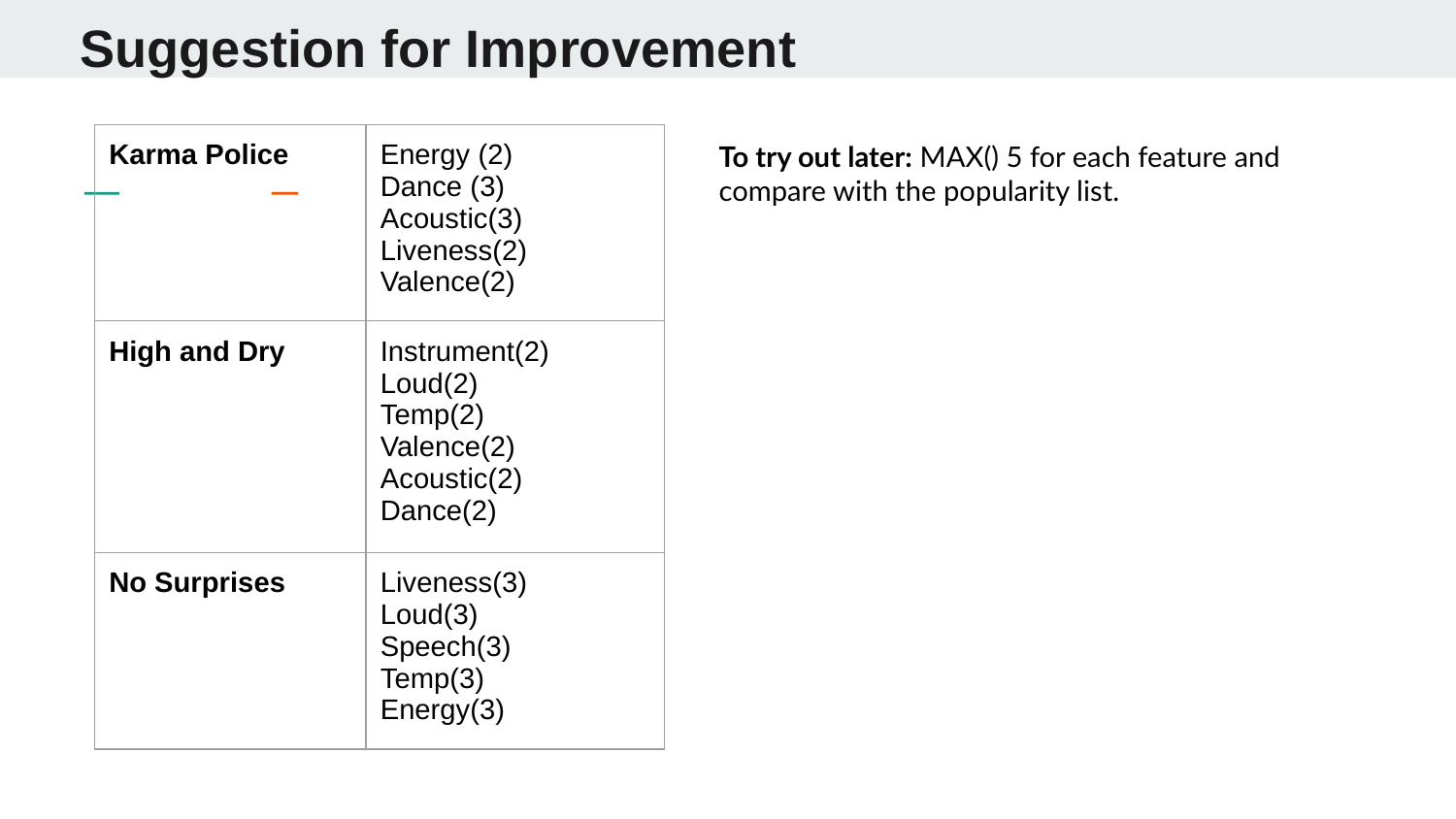

# Suggestion for Improvement
To try out later: MAX() 5 for each feature and compare with the popularity list.
| Karma Police | Energy (2) Dance (3) Acoustic(3) Liveness(2) Valence(2) |
| --- | --- |
| High and Dry | Instrument(2) Loud(2) Temp(2) Valence(2) Acoustic(2) Dance(2) |
| No Surprises | Liveness(3) Loud(3) Speech(3) Temp(3) Energy(3) |